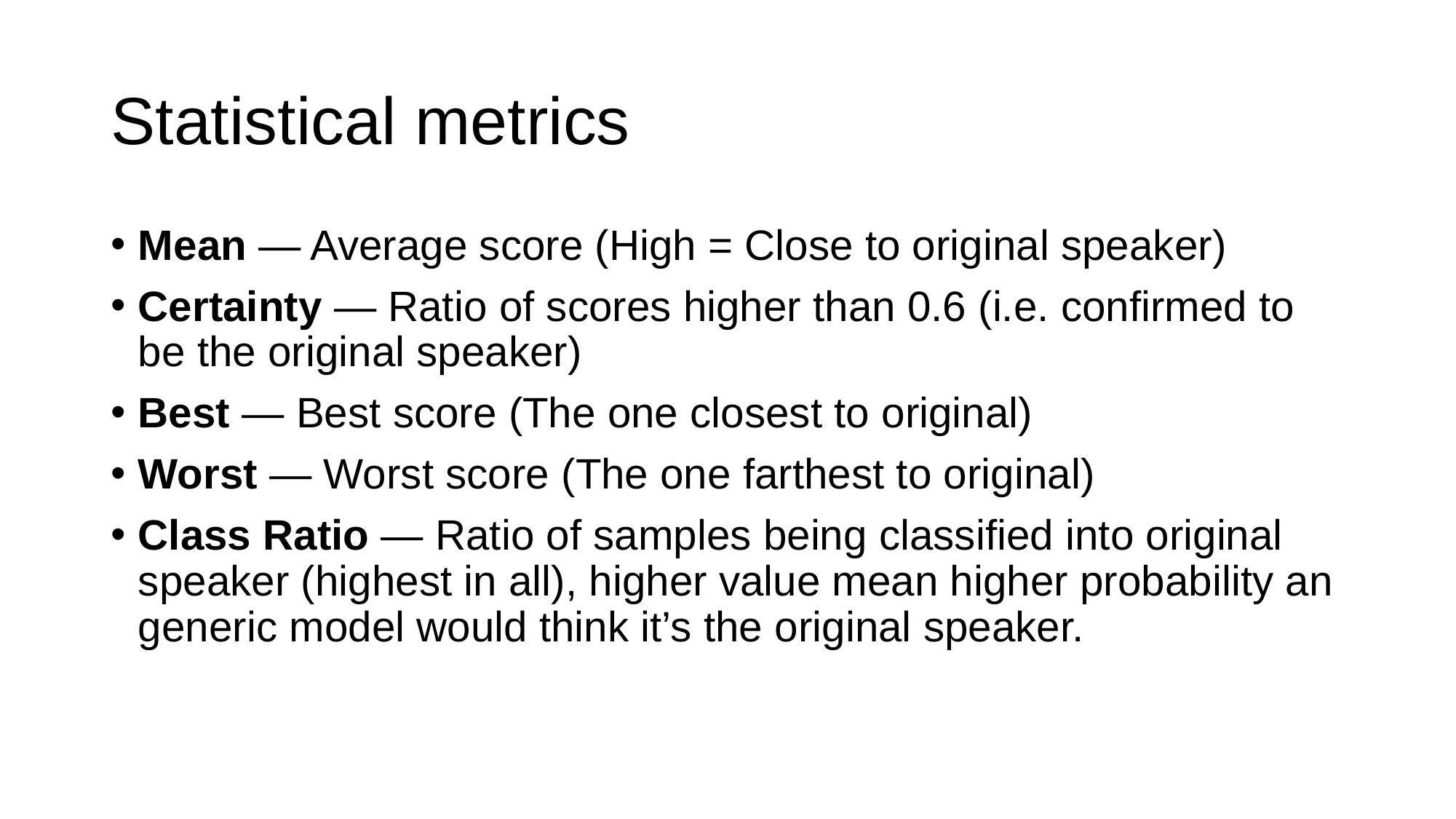

# Statistical metrics
Mean — Average score (High = Close to original speaker)
Certainty — Ratio of scores higher than 0.6 (i.e. confirmed to be the original speaker)
Best — Best score (The one closest to original)
Worst — Worst score (The one farthest to original)
Class Ratio — Ratio of samples being classified into original speaker (highest in all), higher value mean higher probability an generic model would think it’s the original speaker.